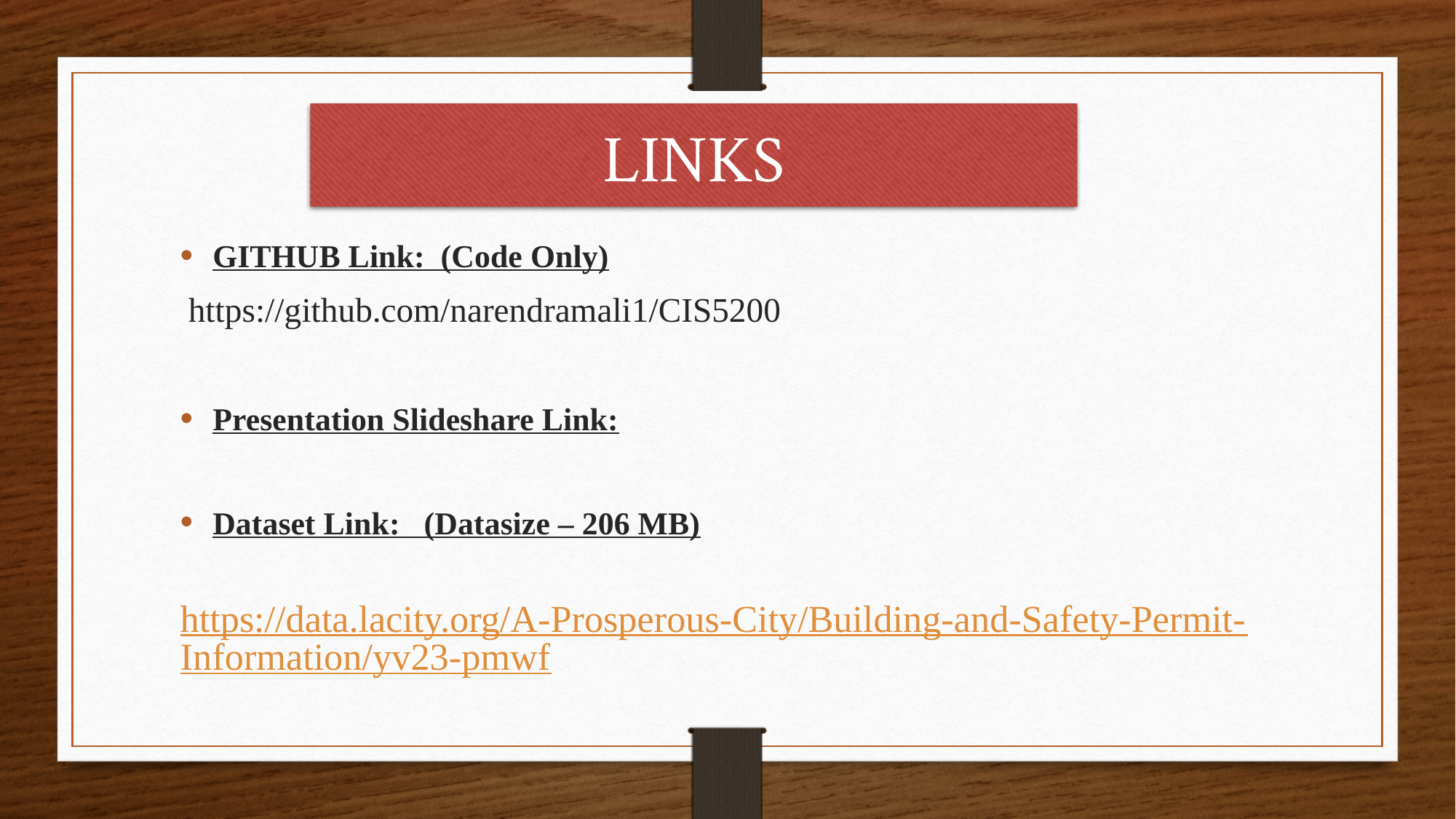

LINKS
GITHUB Link:  (Code Only)
 https://github.com/narendramali1/CIS5200

Presentation Slideshare Link:

Dataset Link:   (Datasize – 206 MB)
 https://data.lacity.org/A-Prosperous-City/Building-and-Safety-Permit-Information/yv23-pmwf